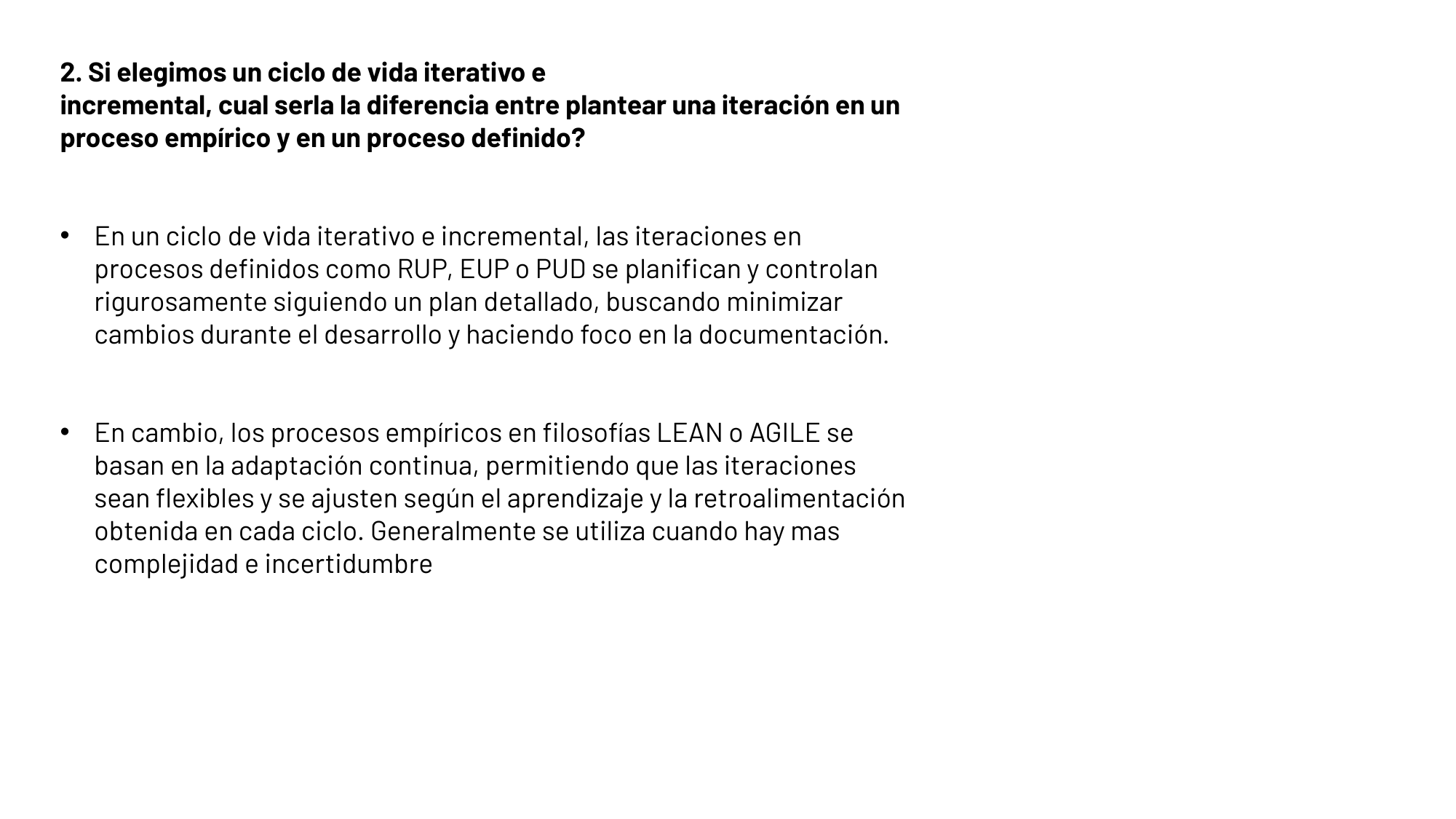

2. Si elegimos un ciclo de vida iterativo e
incremental, cual serla la diferencia entre plantear una iteración en un proceso empírico y en un proceso definido?

En un ciclo de vida iterativo e incremental, las iteraciones en procesos definidos como RUP, EUP o PUD se planifican y controlan rigurosamente siguiendo un plan detallado, buscando minimizar cambios durante el desarrollo y haciendo foco en la documentación.

En cambio, los procesos empíricos en filosofías LEAN o AGILE se basan en la adaptación continua, permitiendo que las iteraciones sean flexibles y se ajusten según el aprendizaje y la retroalimentación obtenida en cada ciclo. Generalmente se utiliza cuando hay mas complejidad e incertidumbre